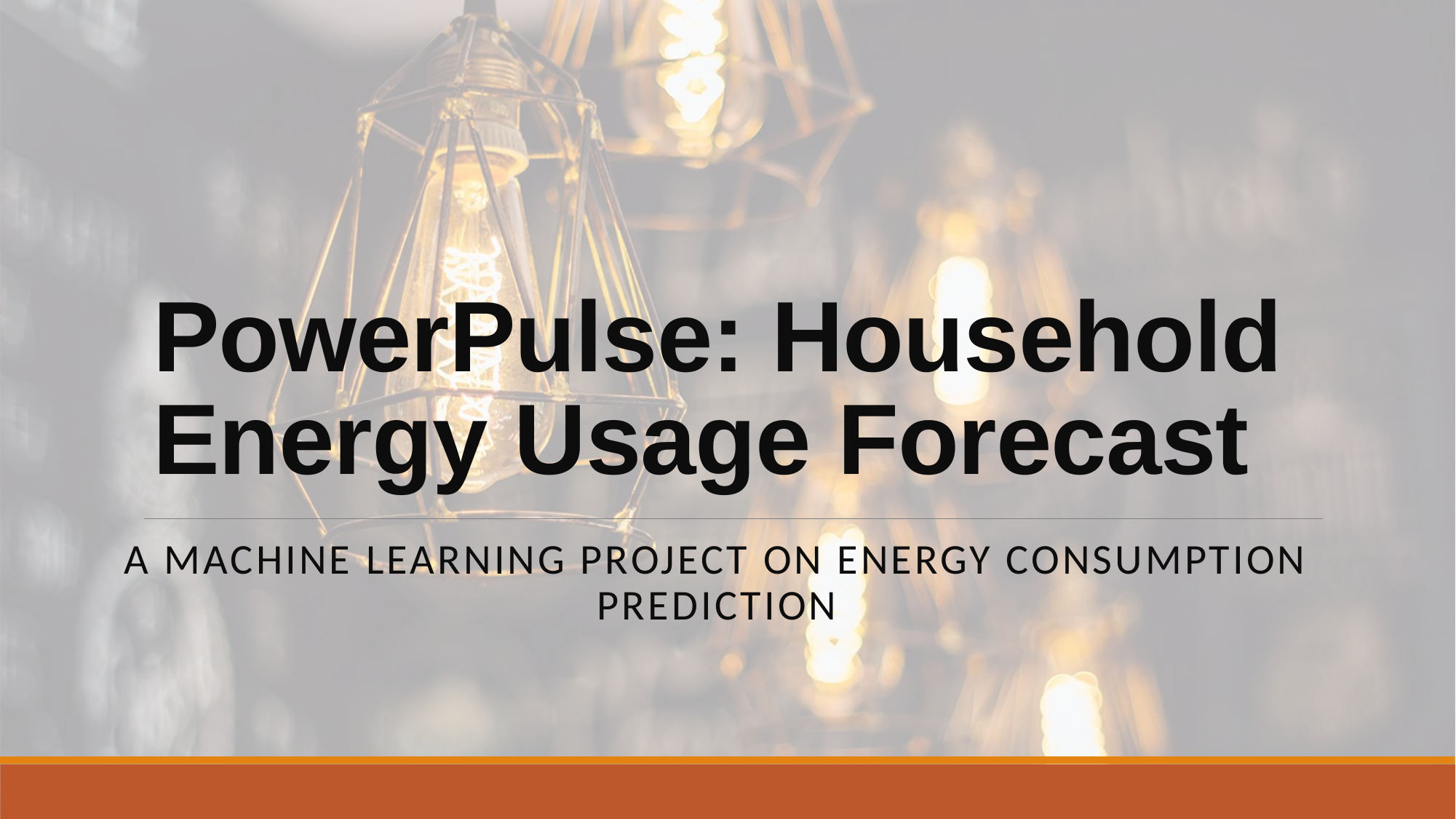

# PowerPulse: Household Energy Usage Forecast
A Machine Learning Project on Energy Consumption Prediction